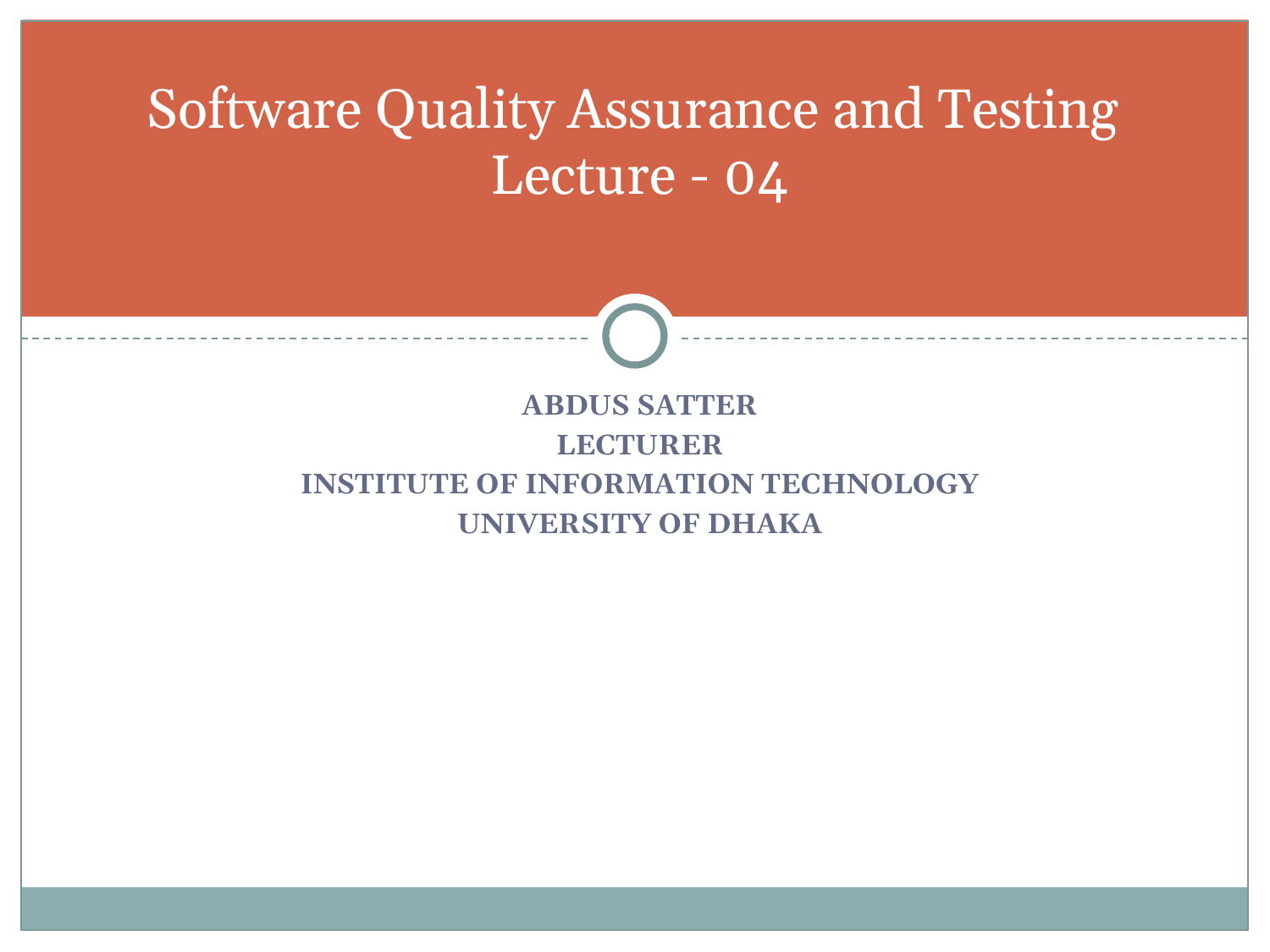

# Software Quality Assurance and Testing Lecture - 04
ABDUS SATTER
LECTURER
INSTITUTE OF INFORMATION TECHNOLOGY
UNIVERSITY OF DHAKA